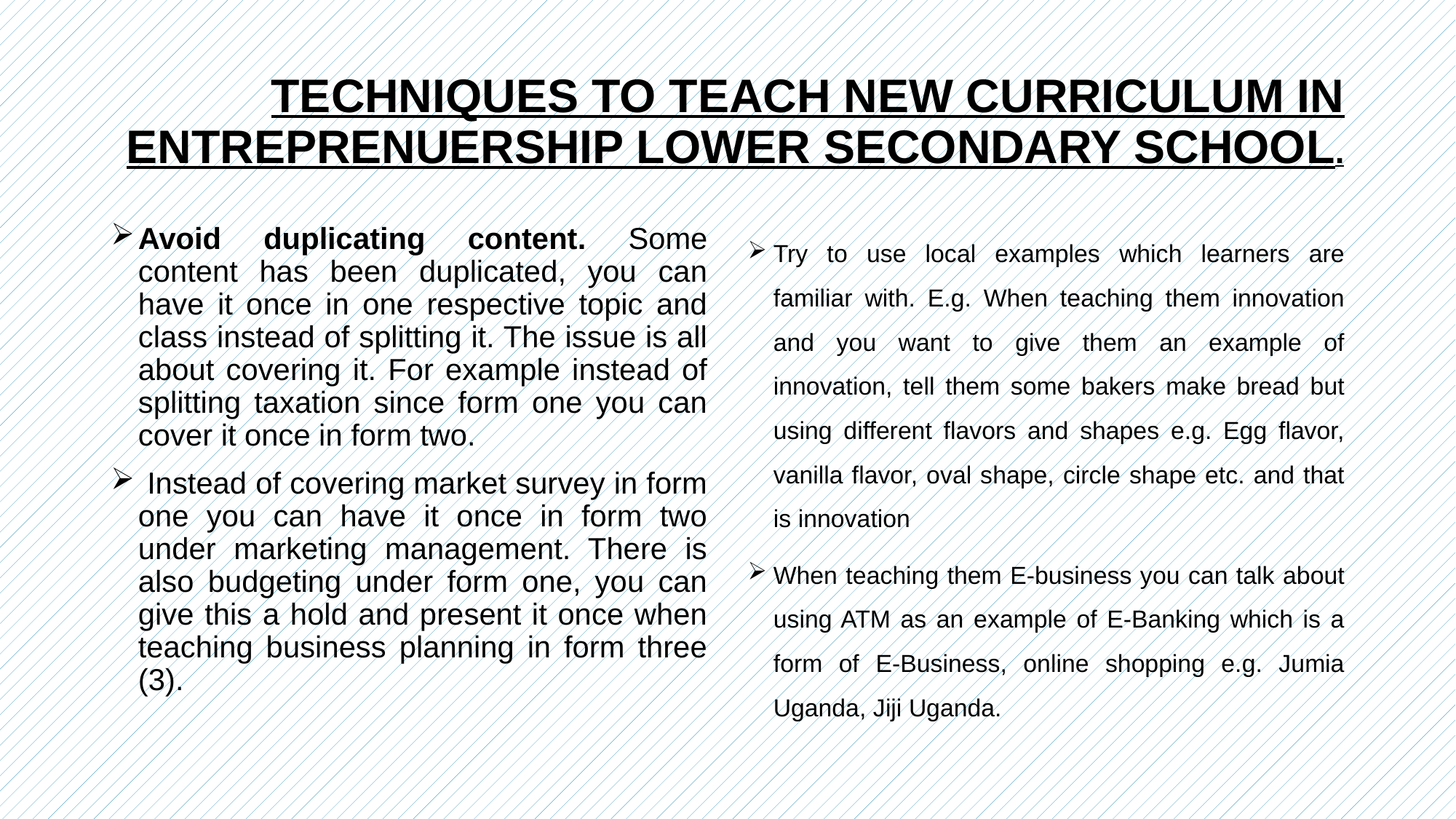

# TECHNIQUES TO TEACH NEW CURRICULUM IN ENTREPRENUERSHIP LOWER SECONDARY SCHOOL.
Avoid duplicating content. Some content has been duplicated, you can have it once in one respective topic and class instead of splitting it. The issue is all about covering it. For example instead of splitting taxation since form one you can cover it once in form two.
 Instead of covering market survey in form one you can have it once in form two under marketing management. There is also budgeting under form one, you can give this a hold and present it once when teaching business planning in form three (3).

Try to use local examples which learners are familiar with. E.g. When teaching them innovation and you want to give them an example of innovation, tell them some bakers make bread but using different flavors and shapes e.g. Egg flavor, vanilla flavor, oval shape, circle shape etc. and that is innovation
When teaching them E-business you can talk about using ATM as an example of E-Banking which is a form of E-Business, online shopping e.g. Jumia Uganda, Jiji Uganda.